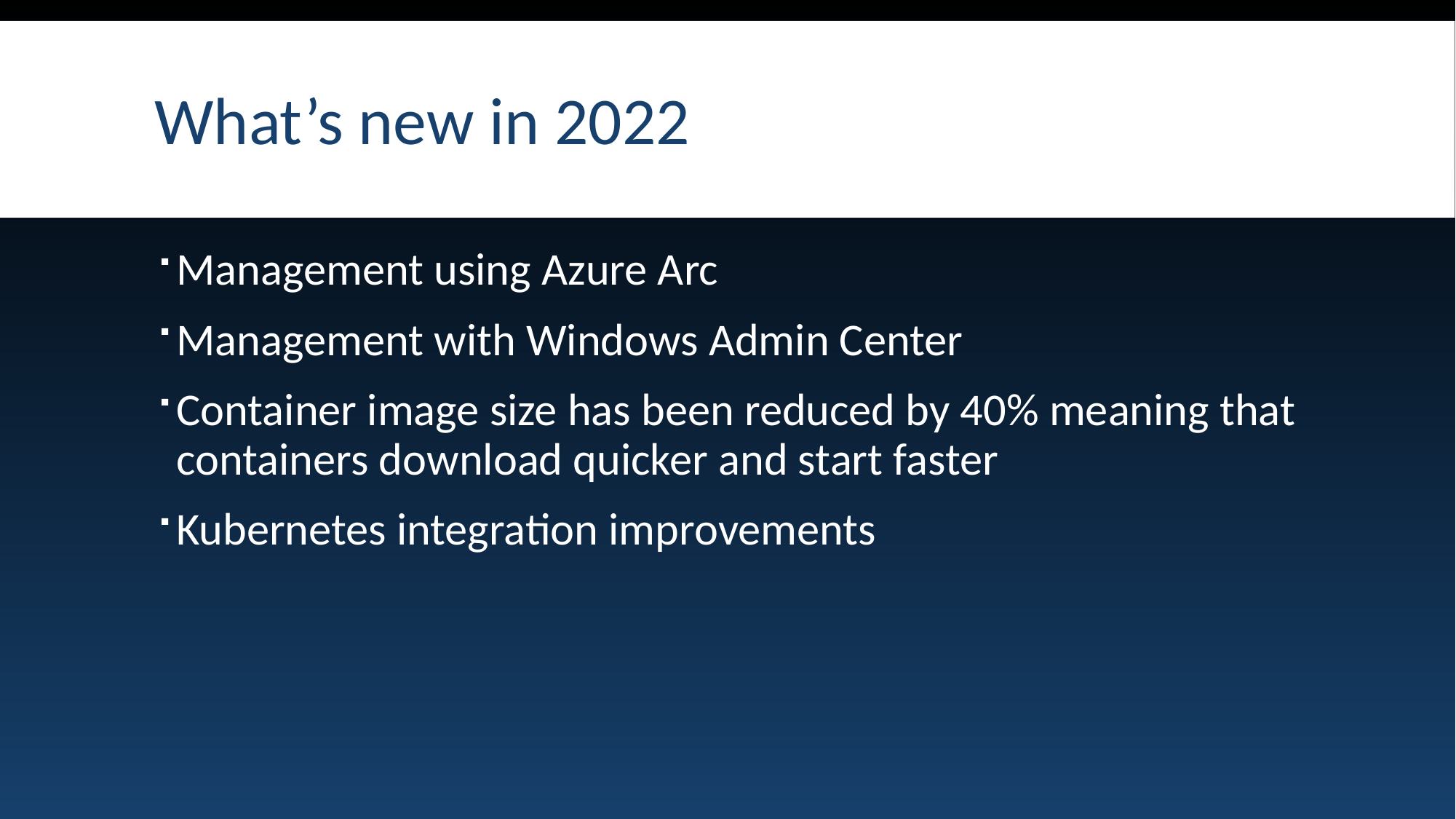

# What’s new in 2022
Management using Azure Arc
Management with Windows Admin Center
Container image size has been reduced by 40% meaning that containers download quicker and start faster
Kubernetes integration improvements